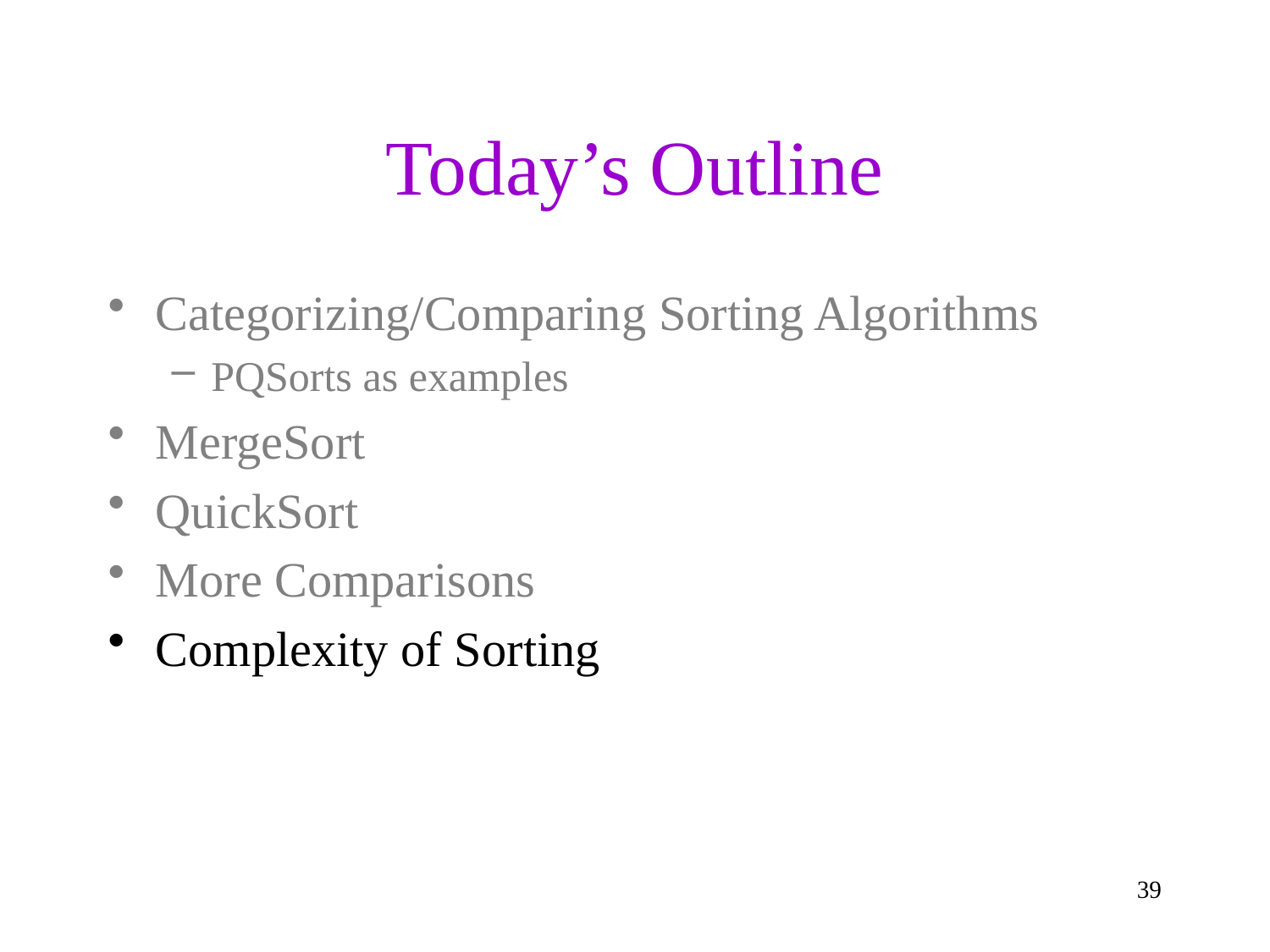

# Today’s Outline
Categorizing/Comparing Sorting Algorithms
PQSorts as examples
MergeSort
QuickSort
More Comparisons
Complexity of Sorting
39